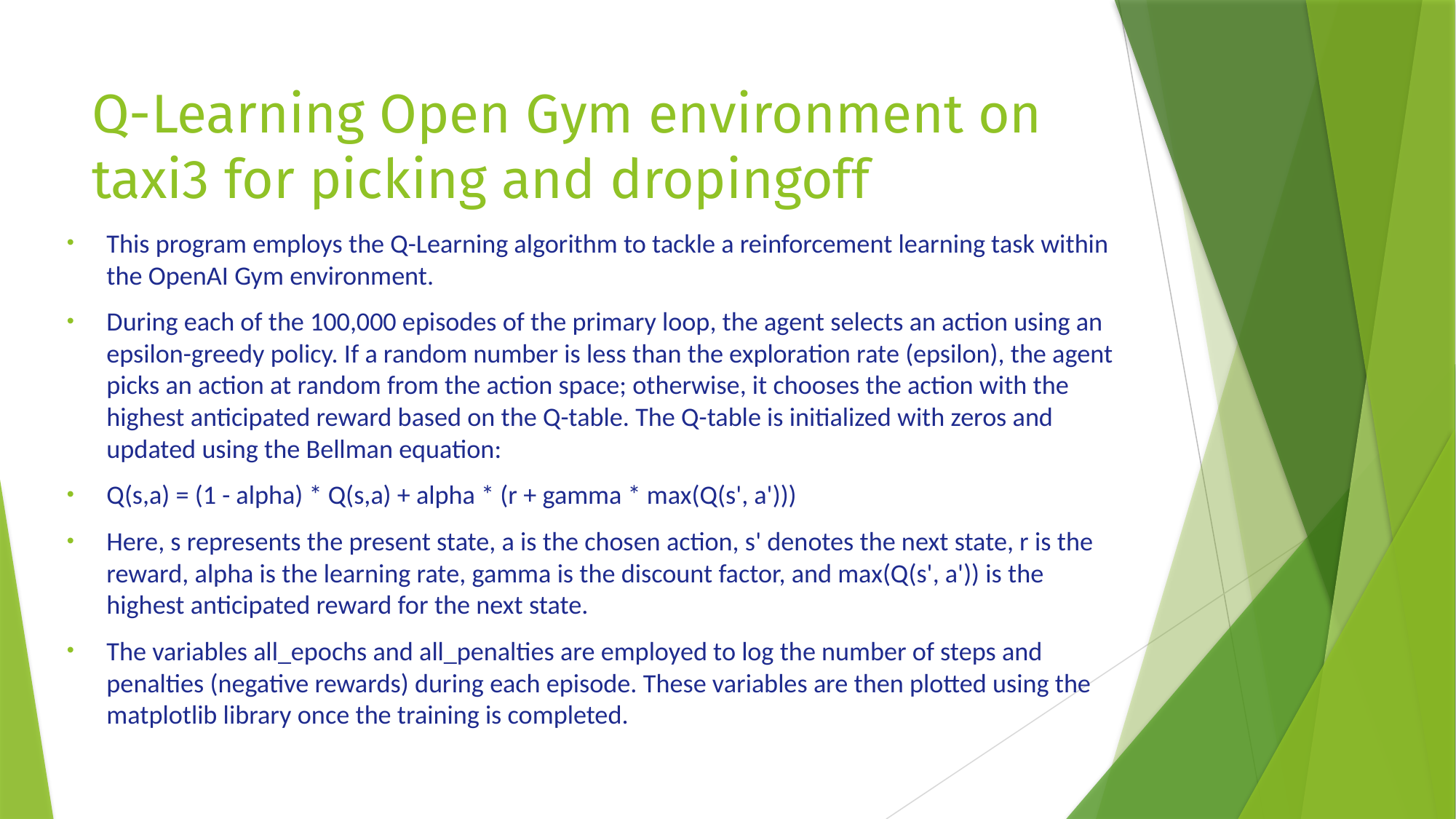

# Q-Learning Open Gym environment on taxi3 for picking and dropingoff
This program employs the Q-Learning algorithm to tackle a reinforcement learning task within the OpenAI Gym environment.
During each of the 100,000 episodes of the primary loop, the agent selects an action using an epsilon-greedy policy. If a random number is less than the exploration rate (epsilon), the agent picks an action at random from the action space; otherwise, it chooses the action with the highest anticipated reward based on the Q-table. The Q-table is initialized with zeros and updated using the Bellman equation:
Q(s,a) = (1 - alpha) * Q(s,a) + alpha * (r + gamma * max(Q(s', a')))
Here, s represents the present state, a is the chosen action, s' denotes the next state, r is the reward, alpha is the learning rate, gamma is the discount factor, and max(Q(s', a')) is the highest anticipated reward for the next state.
The variables all_epochs and all_penalties are employed to log the number of steps and penalties (negative rewards) during each episode. These variables are then plotted using the matplotlib library once the training is completed.